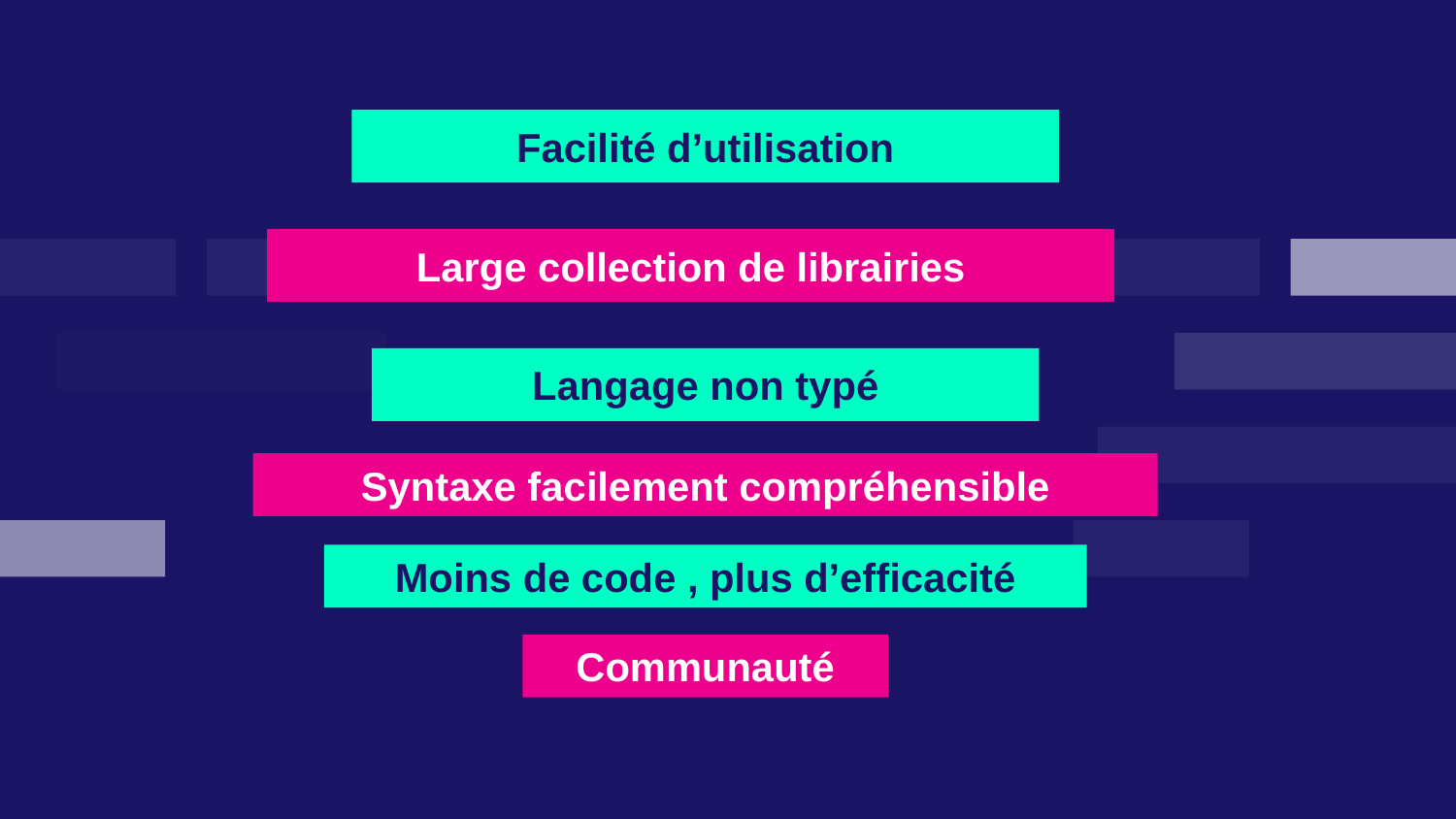

# Facilité d’utilisation
Large collection de librairies
Langage non typé
Syntaxe facilement compréhensible
Moins de code , plus d’efficacité
Communauté